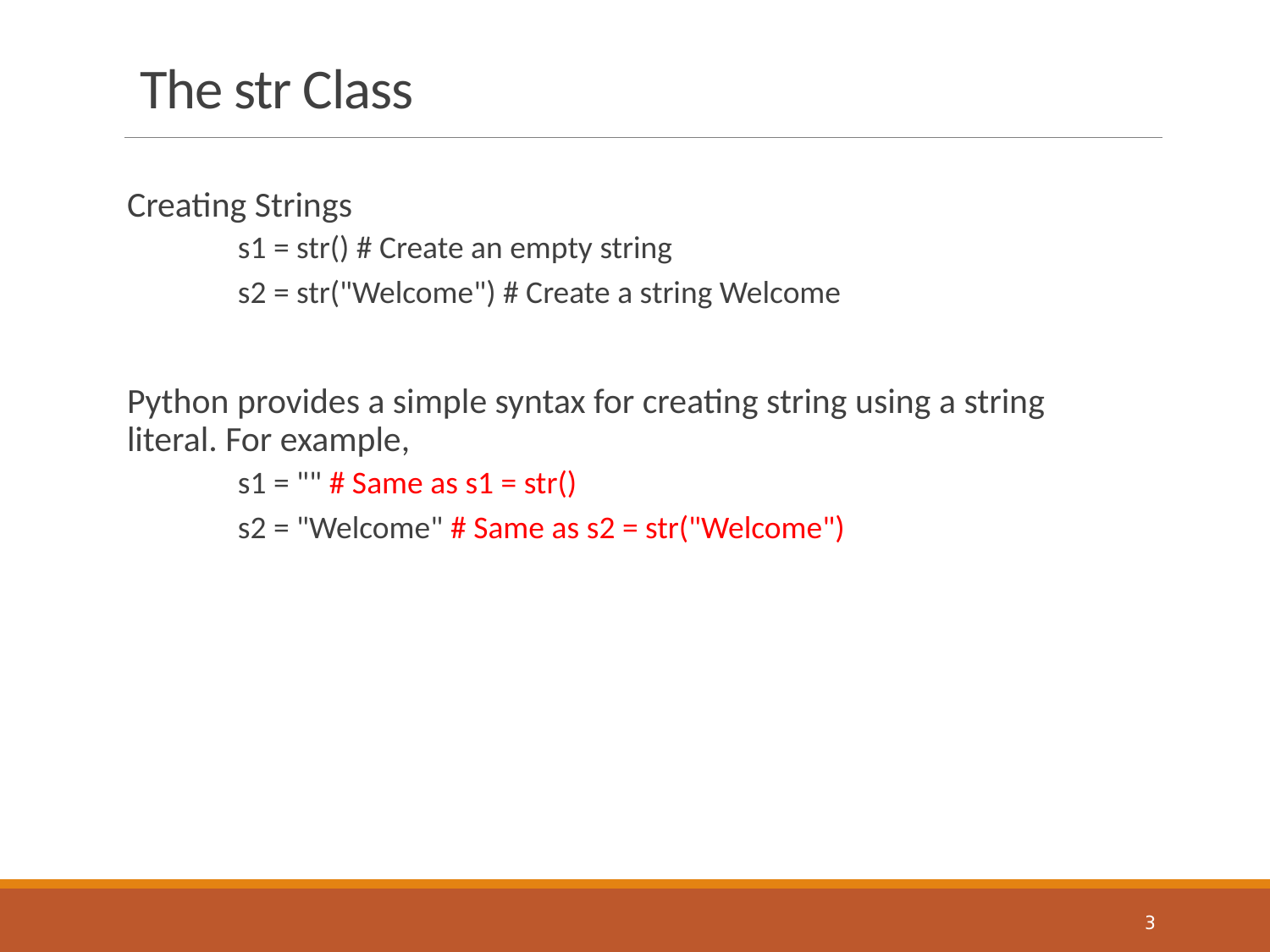

# The str Class
Creating Strings
s1 = str() # Create an empty string
s2 = str("Welcome") # Create a string Welcome

Python provides a simple syntax for creating string using a string literal. For example,
s1 = "" # Same as s1 = str()
s2 = "Welcome" # Same as s2 = str("Welcome")

3